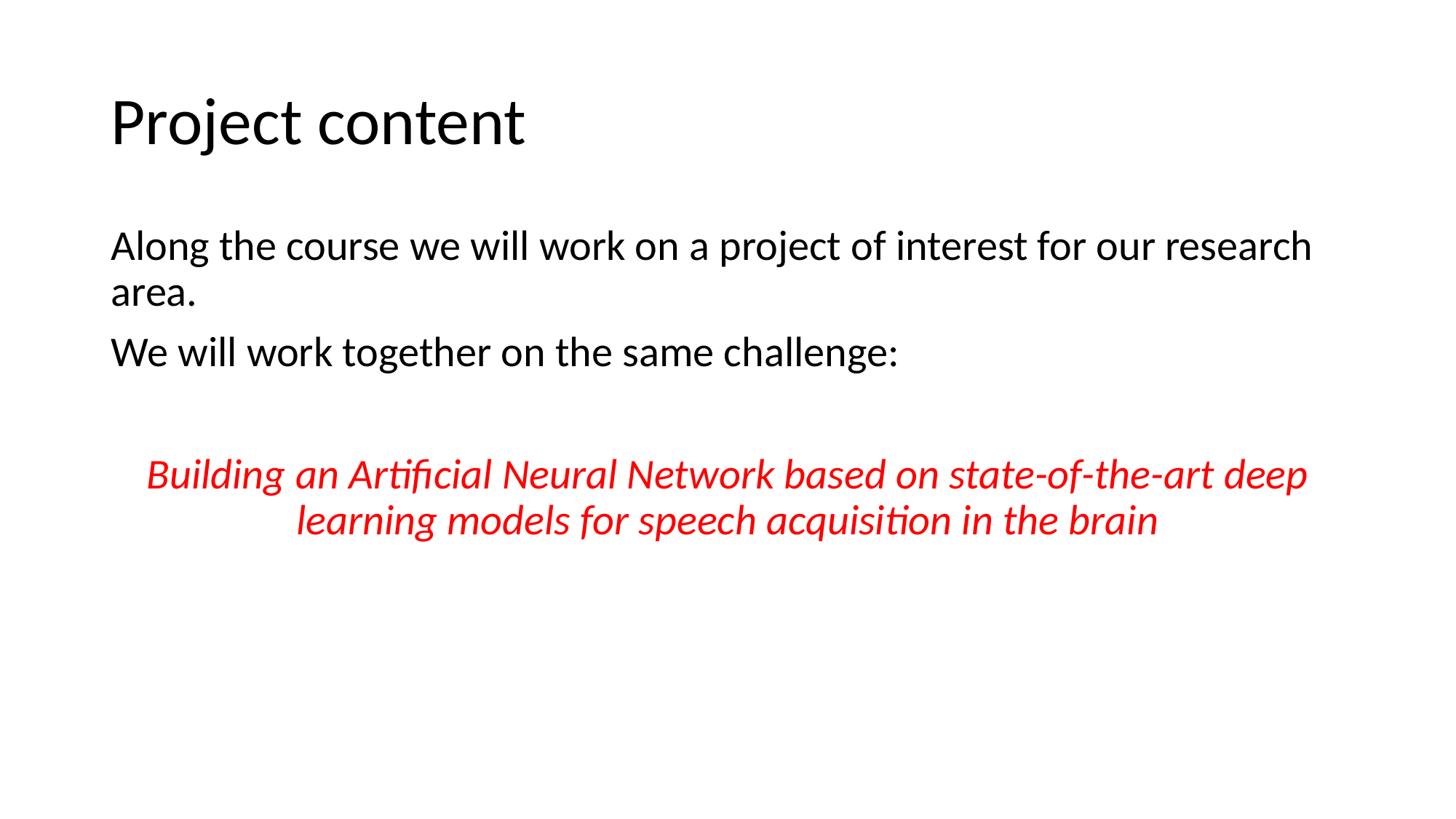

# Project content
Along the course we will work on a project of interest for our research area.
We will work together on the same challenge:

Building an Artificial Neural Network based on state-of-the-art deep learning models for speech acquisition in the brain